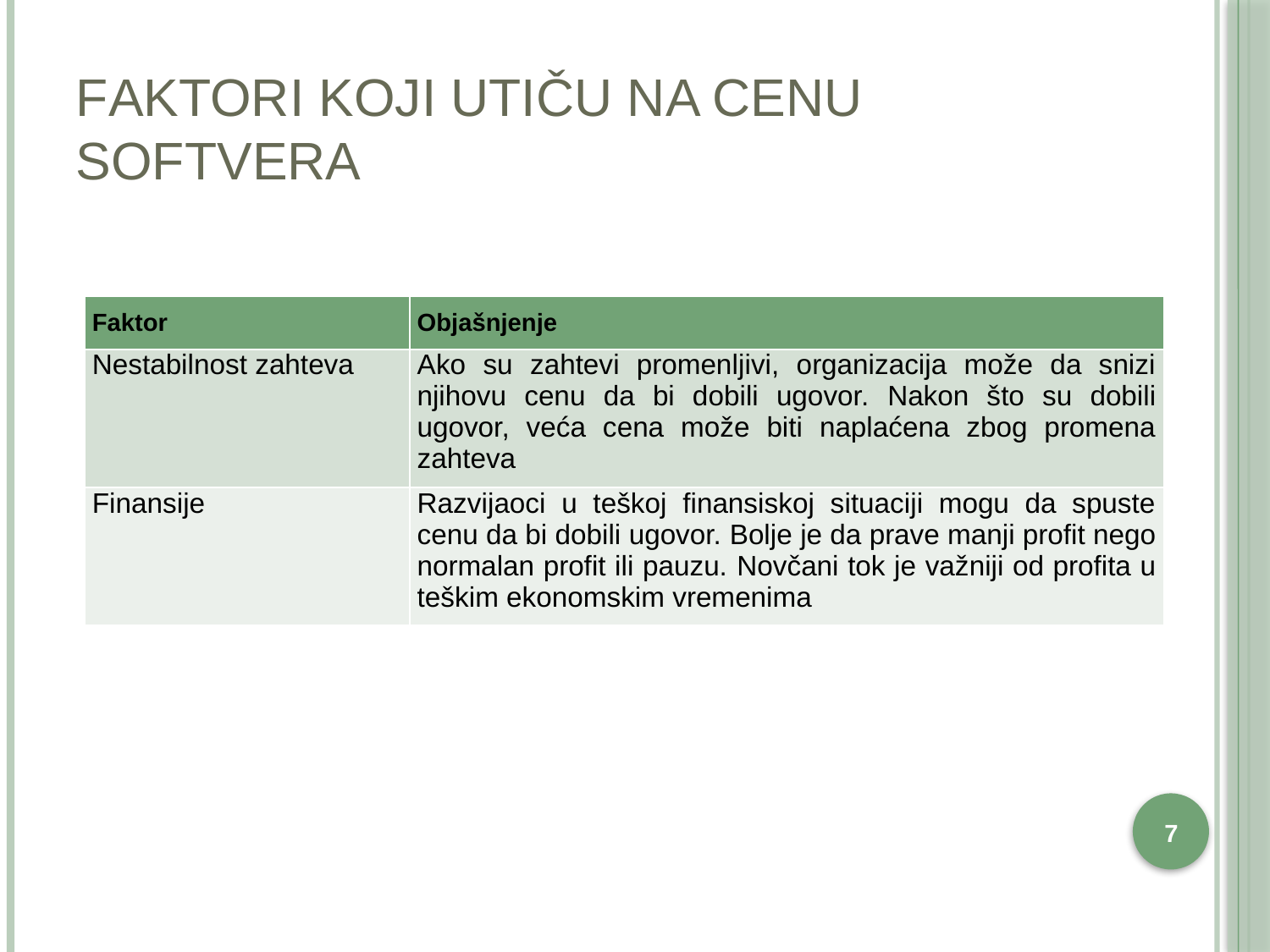

# Faktori koji utiču na cenu softvera
| Faktor | Objašnjenje |
| --- | --- |
| Nestabilnost zahteva | Ako su zahtevi promenljivi, organizacija može da snizi njihovu cenu da bi dobili ugovor. Nakon što su dobili ugovor, veća cena može biti naplaćena zbog promena zahteva |
| Finansije | Razvijaoci u teškoj finansiskoj situaciji mogu da spuste cenu da bi dobili ugovor. Bolje je da prave manji profit nego normalan profit ili pauzu. Novčani tok je važniji od profita u teškim ekonomskim vremenima |
7